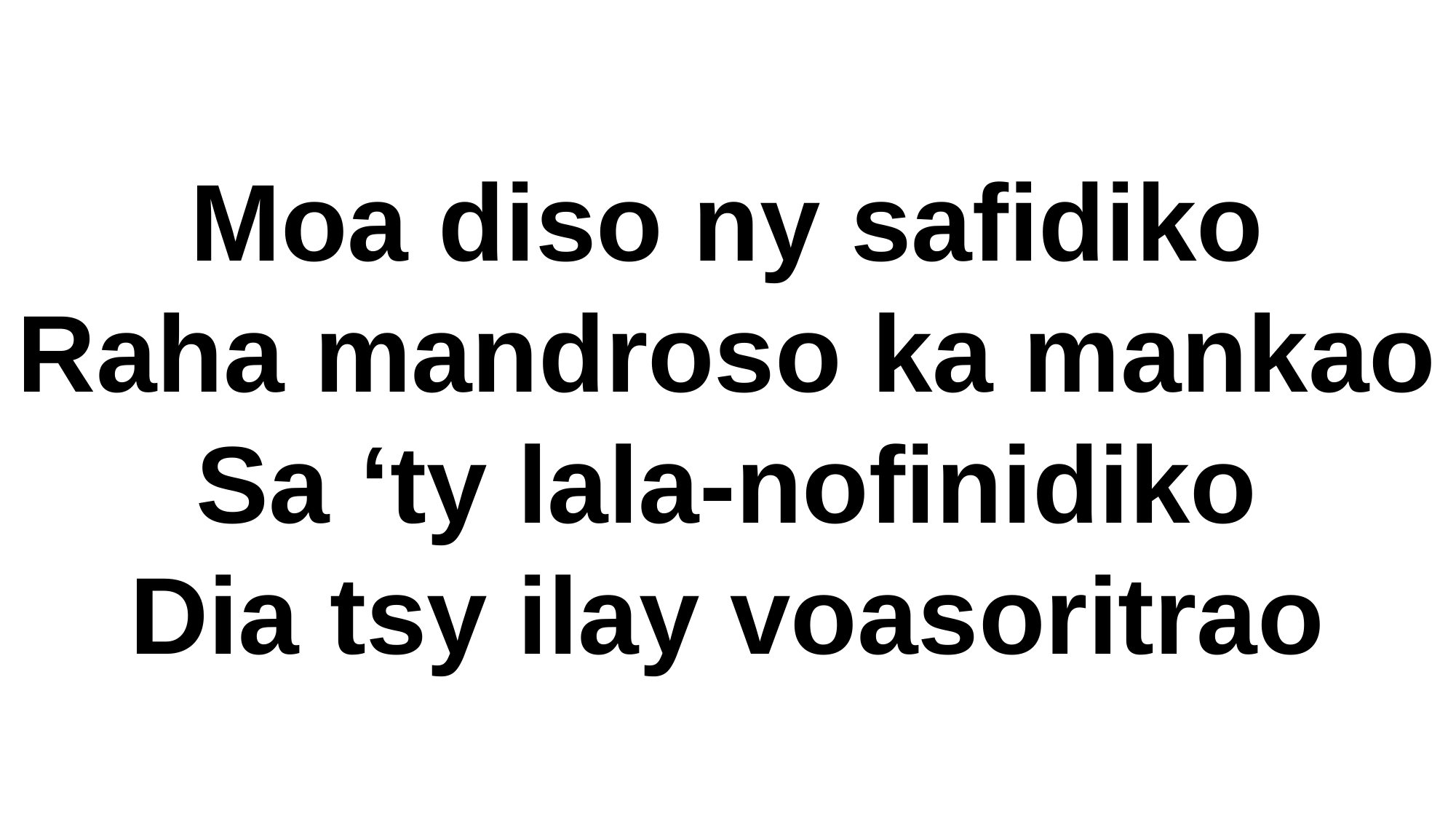

# Moa diso ny safidiko Raha mandroso ka mankao Sa ‘ty lala-nofinidiko Dia tsy ilay voasoritrao